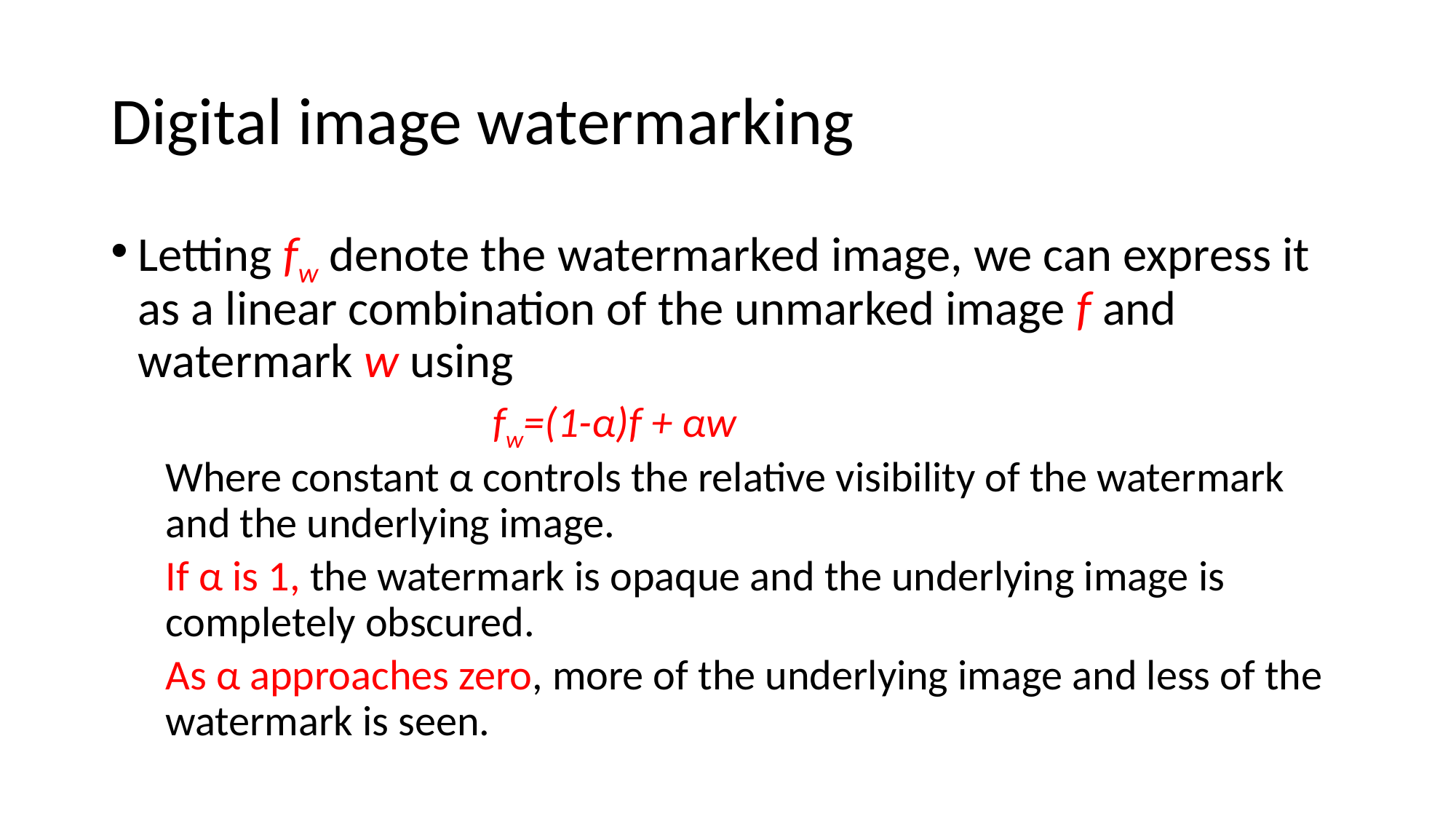

# Digital image watermarking
Letting fw denote the watermarked image, we can express it as a linear combination of the unmarked image f and watermark w using
			fw=(1-α)f + αw
Where constant α controls the relative visibility of the watermark and the underlying image.
If α is 1, the watermark is opaque and the underlying image is completely obscured.
As α approaches zero, more of the underlying image and less of the watermark is seen.